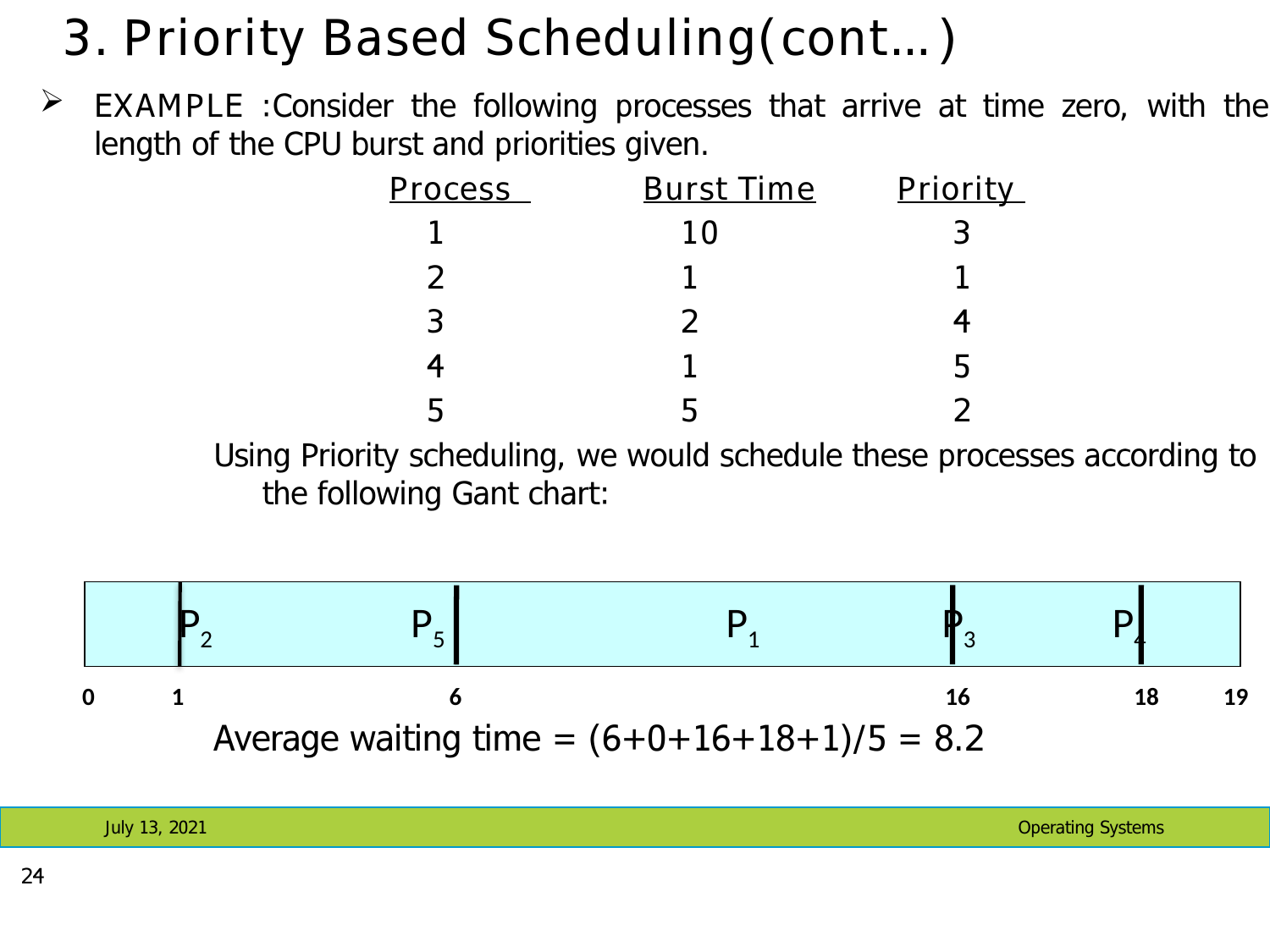

# 3. Priority Based Scheduling(cont…)
EXAMPLE :Consider the following processes that arrive at time zero, with the length of the CPU burst and priorities given.
		Process  	Burst Time	Priority
	 	    1 		    10 		      3
		    2 		    1 		      1
	 	    3 		    2 		      4
	 	    4 		    1 		      5
		    5		    5		      2
Using Priority scheduling, we would schedule these processes according to the following Gant chart:

Average waiting time = (6+0+16+18+1)/5 = 8.2

P2                                    P5                                                   P1                                 P3                        P4
0
1
6
16
18
19
July 13, 2021
Operating Systems
24